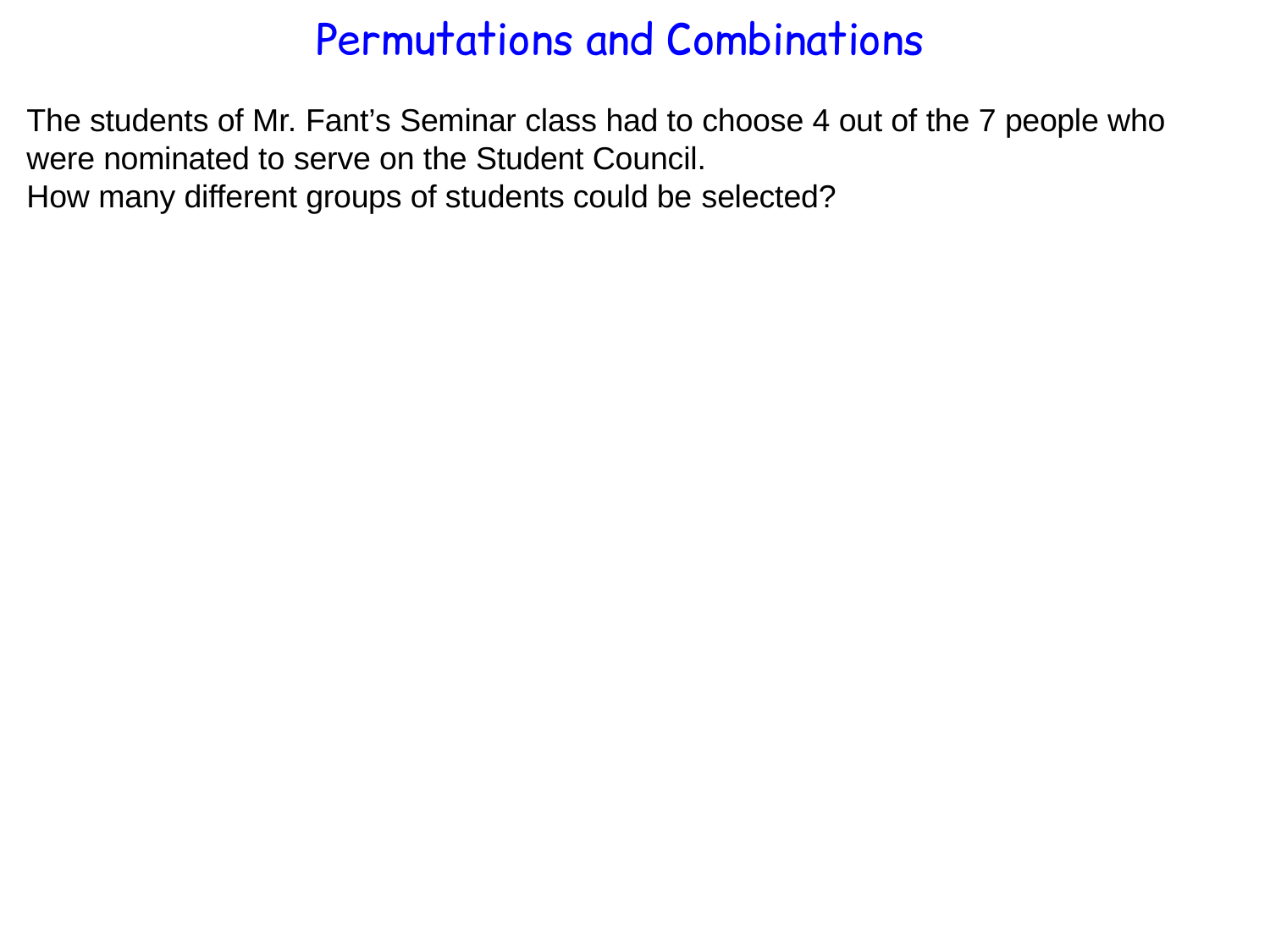

# Permutations and Combinations
The students of Mr. Fant’s Seminar class had to choose 4 out of the 7 people who  were nominated to serve on the Student Council.
How many different groups of students could be selected?